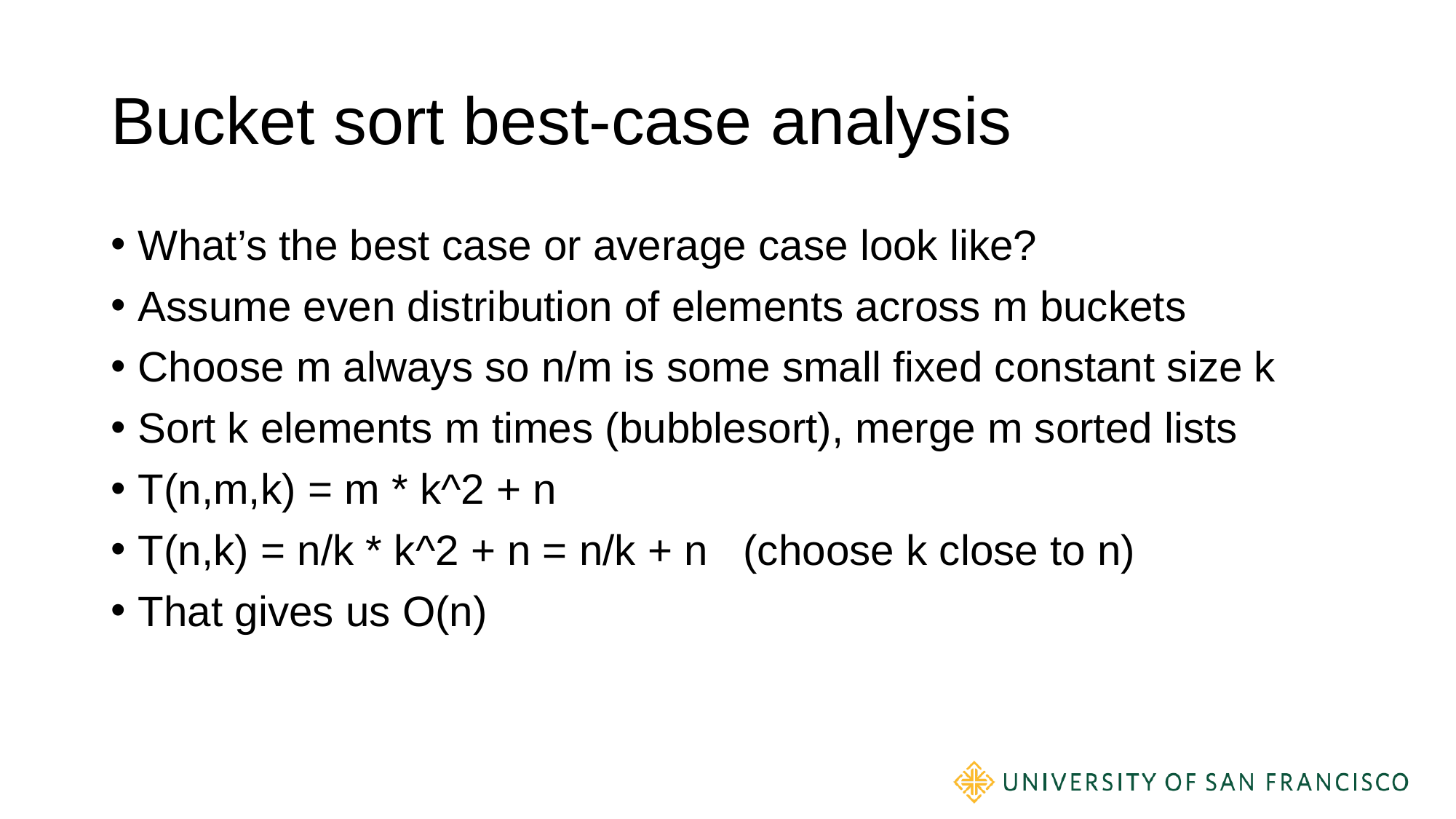

# Bucket sort best-case analysis
What’s the best case or average case look like?
Assume even distribution of elements across m buckets
Choose m always so n/m is some small fixed constant size k
Sort k elements m times (bubblesort), merge m sorted lists
T(n,m,k) = m * k^2 + n
T(n,k) = n/k * k^2 + n = n/k + n   (choose k close to n)
That gives us O(n)